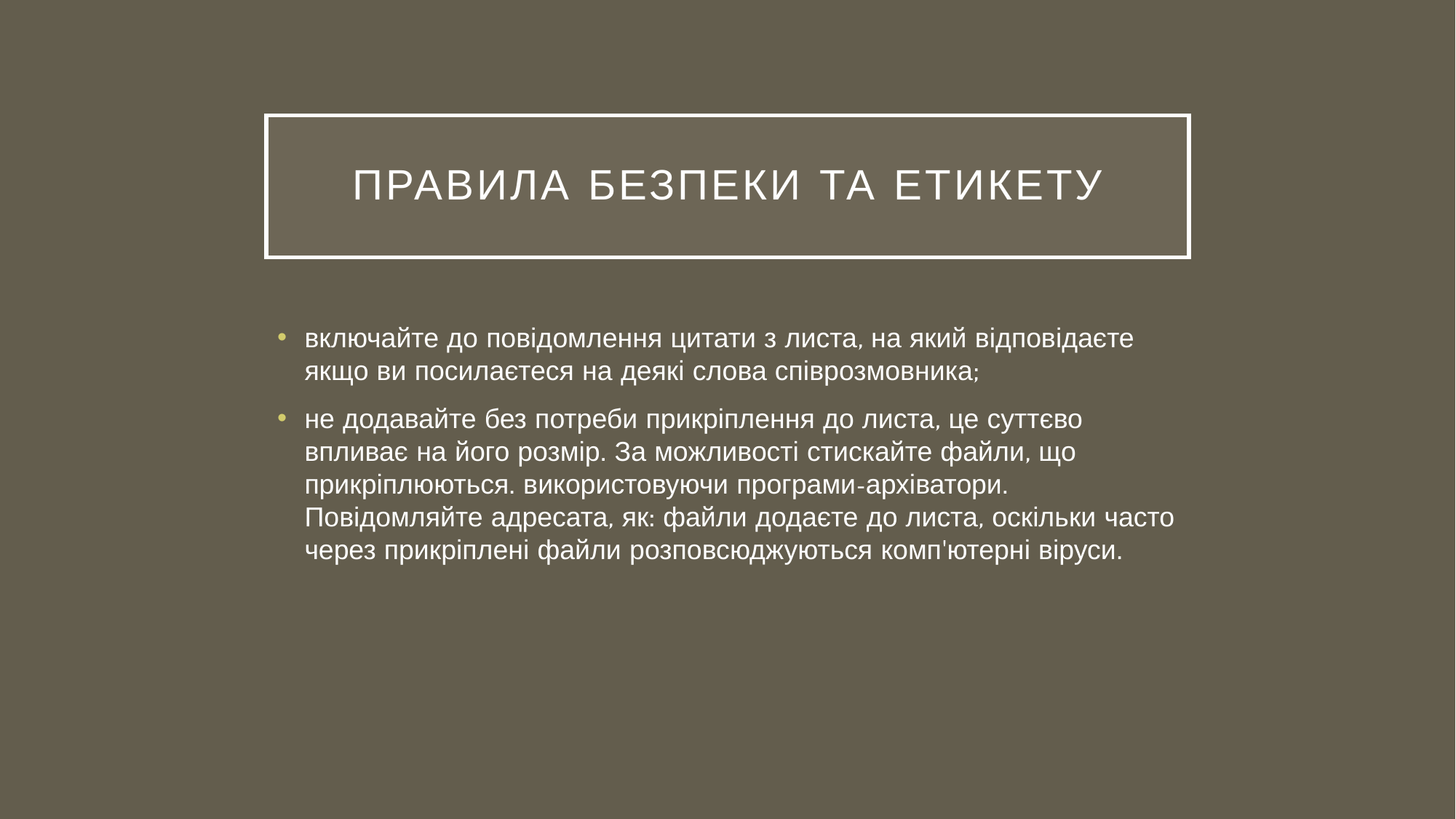

# Правила безпеки та етикету
включайте до повідомлення цитати з листа, на який відповідаєте якщо ви посилаєтеся на деякі слова співрозмовника;
не додавайте без потреби прикріплення до листа, це суттєво впливає на його розмір. За можливості стискайте файли, що прикріплюються. використовуючи програми-архіватори. Повідомляйте адресата, як: файли додаєте до листа, оскільки часто через прикріплені файли розповсюджуються комп'ютерні віруси.